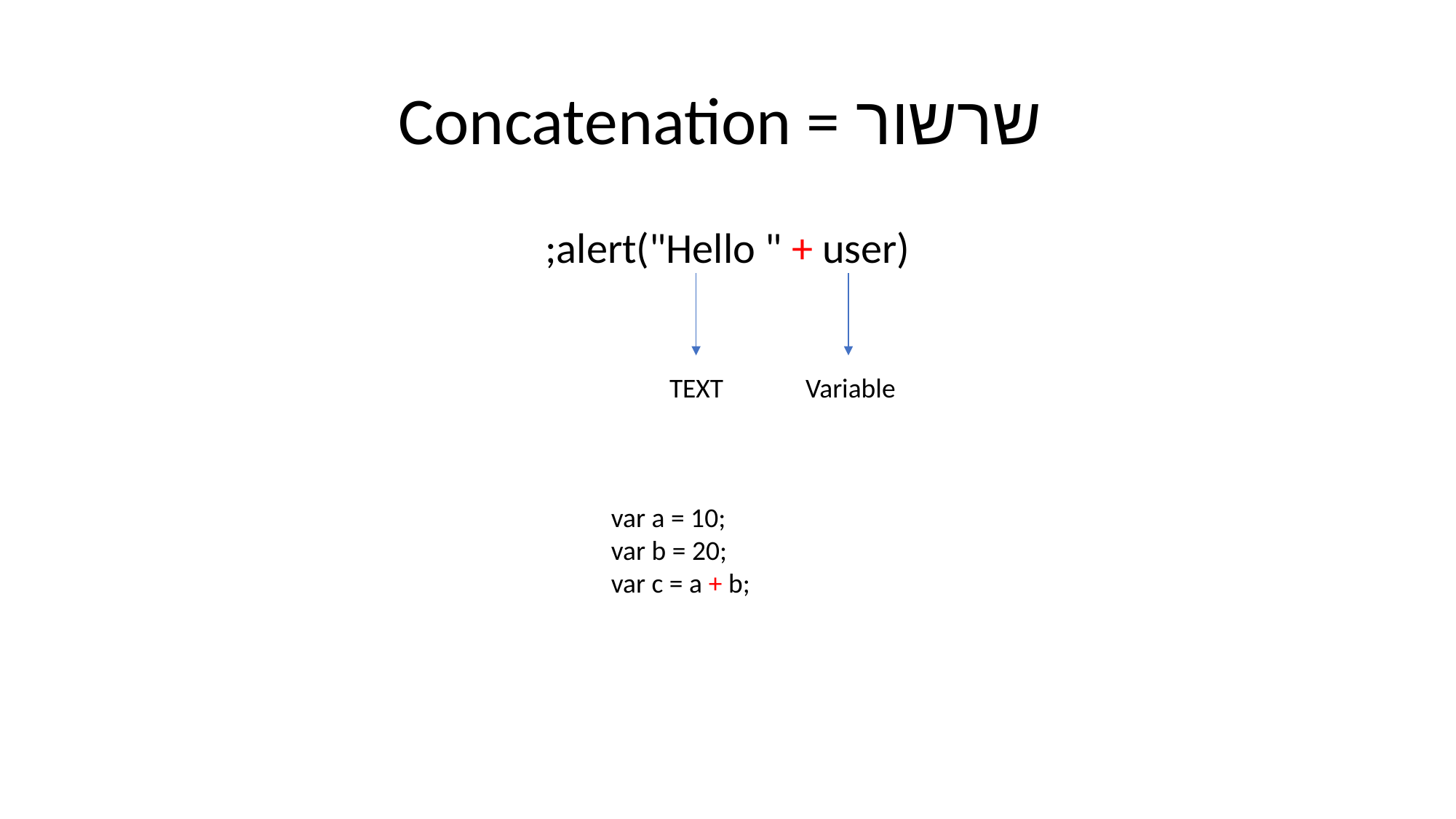

# Concatenation = שרשור
alert("Hello " + user);
TEXT
Variable
var a = 10;
var b = 20;
var c = a + b;